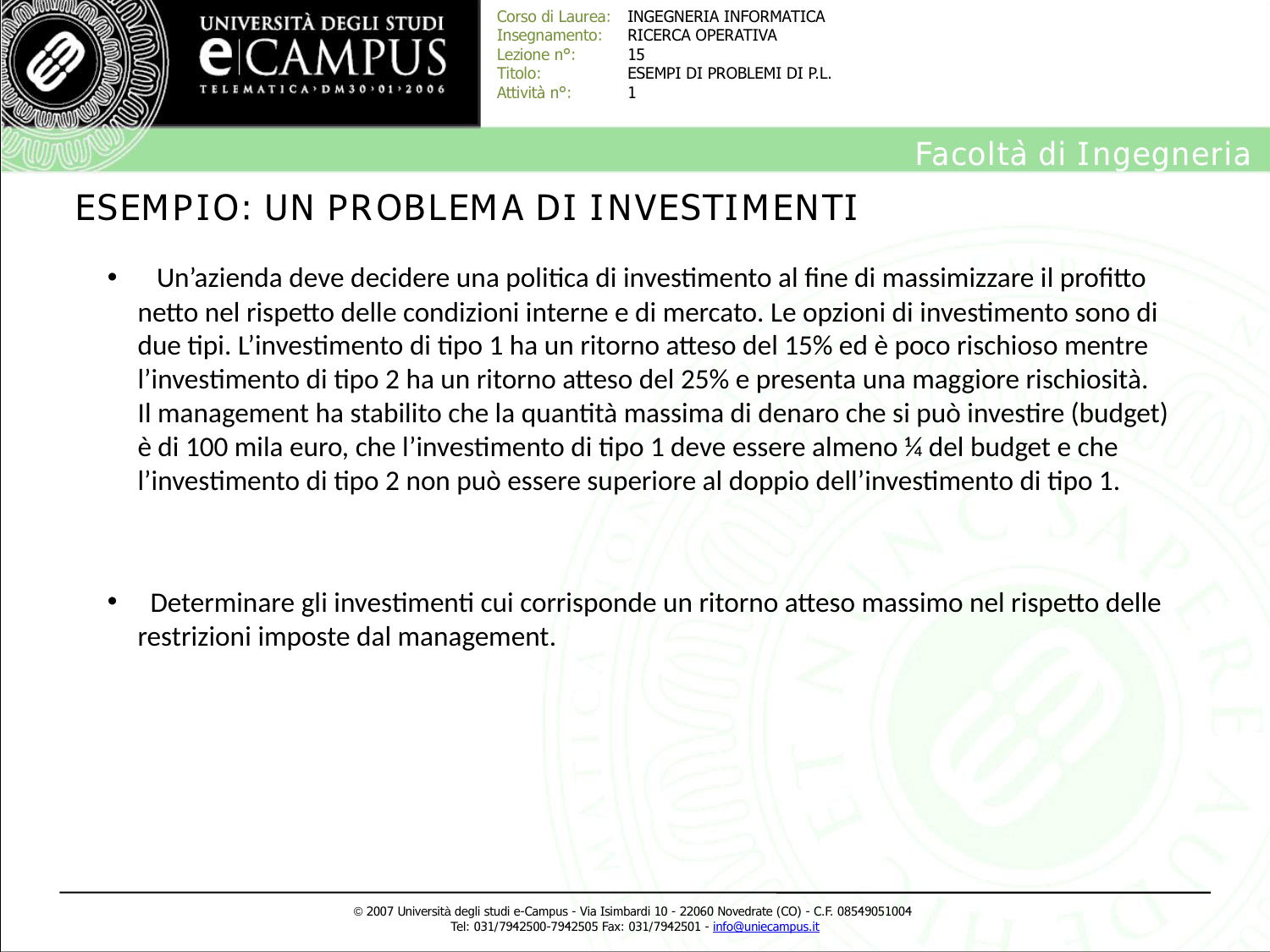

# ESEMPIO: UN PROBLEMA DI INVESTIMENTI
   Un’azienda deve decidere una politica di investimento al fine di massimizzare il profitto netto nel rispetto delle condizioni interne e di mercato. Le opzioni di investimento sono di due tipi. L’investimento di tipo 1 ha un ritorno atteso del 15% ed è poco rischioso mentre l’investimento di tipo 2 ha un ritorno atteso del 25% e presenta una maggiore rischiosità.
Il management ha stabilito che la quantità massima di denaro che si può investire (budget)  è di 100 mila euro, che l’investimento di tipo 1 deve essere almeno ¼ del budget e che l’investimento di tipo 2 non può essere superiore al doppio dell’investimento di tipo 1.

  Determinare gli investimenti cui corrisponde un ritorno atteso massimo nel rispetto delle restrizioni imposte dal management.